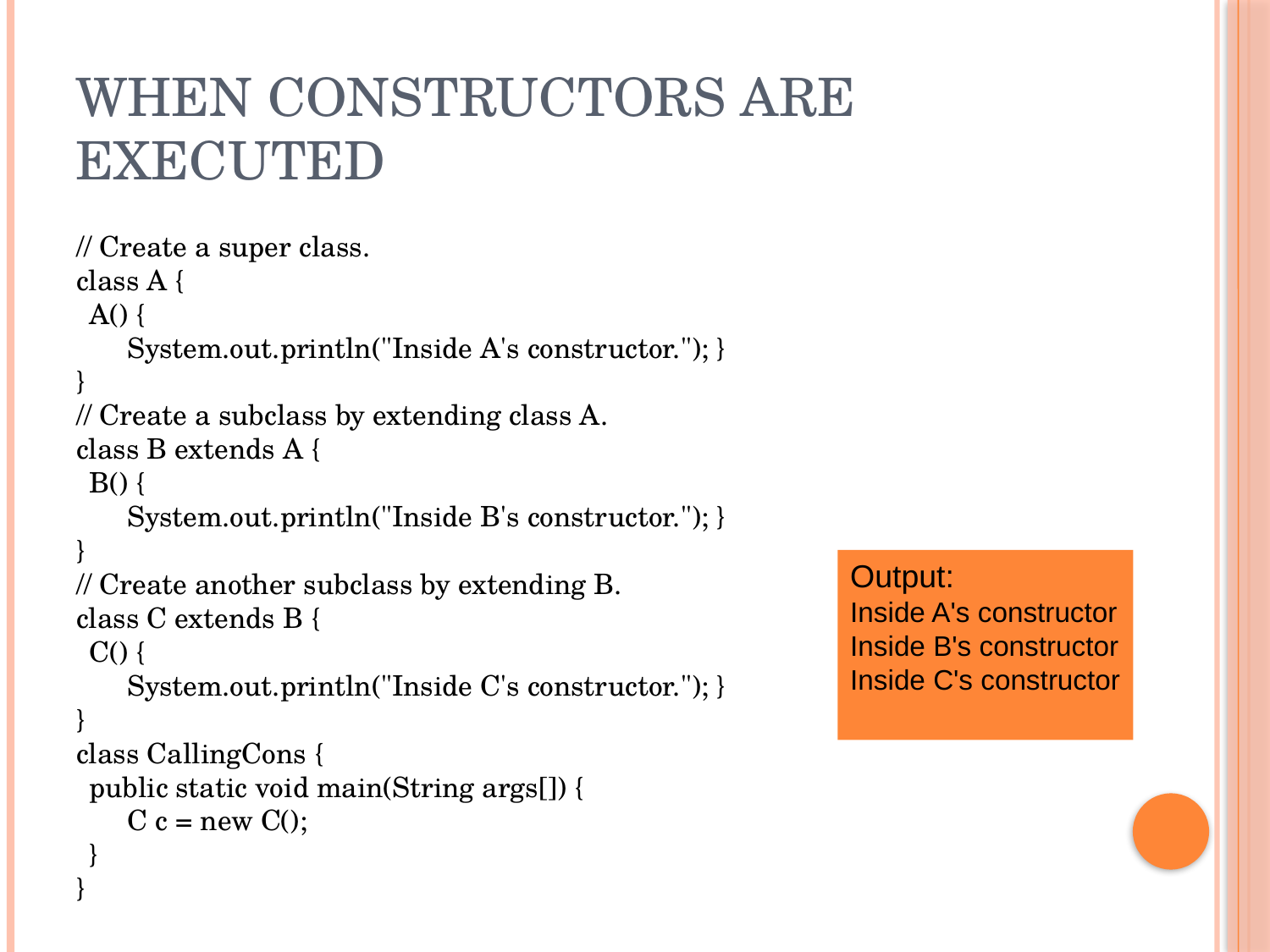

# When Constructors Are Executed
// Create a super class.
class A {
A() {
	System.out.println("Inside A's constructor."); }
}
// Create a subclass by extending class A.
class B extends A {
B() {
	System.out.println("Inside B's constructor."); }
}
// Create another subclass by extending B.
class C extends B {
C() {
	System.out.println("Inside C's constructor."); }
}
class CallingCons {
public static void main(String args[]) {
	C c = new C();
}
}

Output:
Inside A's constructor
Inside B's constructor
Inside C's constructor